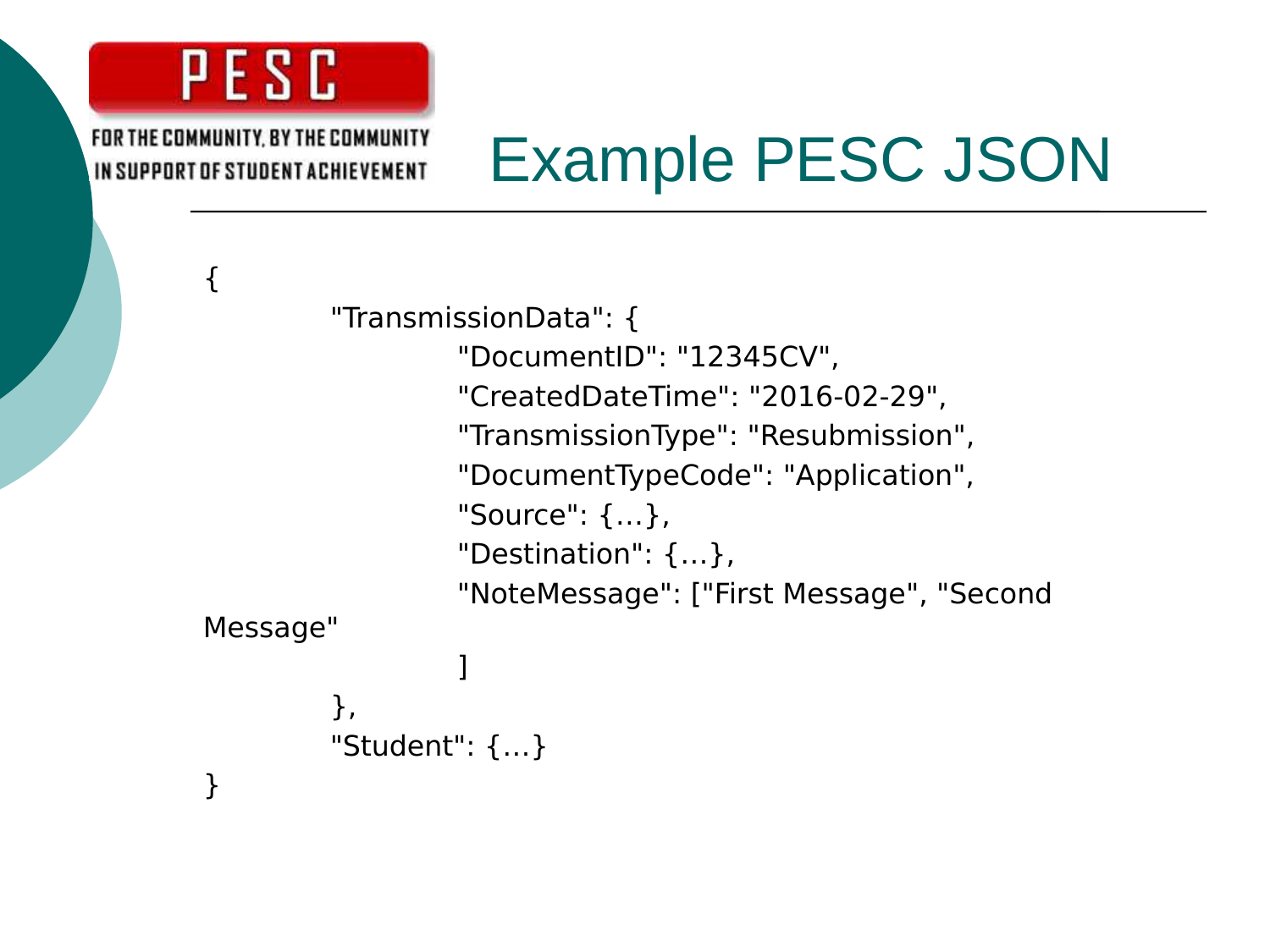

# Example PESC JSON
{
	"TransmissionData": {
		"DocumentID": "12345CV",
		"CreatedDateTime": "2016-02-29",
		"TransmissionType": "Resubmission",
		"DocumentTypeCode": "Application",
		"Source": {…},
		"Destination": {…},
		"NoteMessage": ["First Message", "Second Message"
		]
	},
	"Student": {…}
}